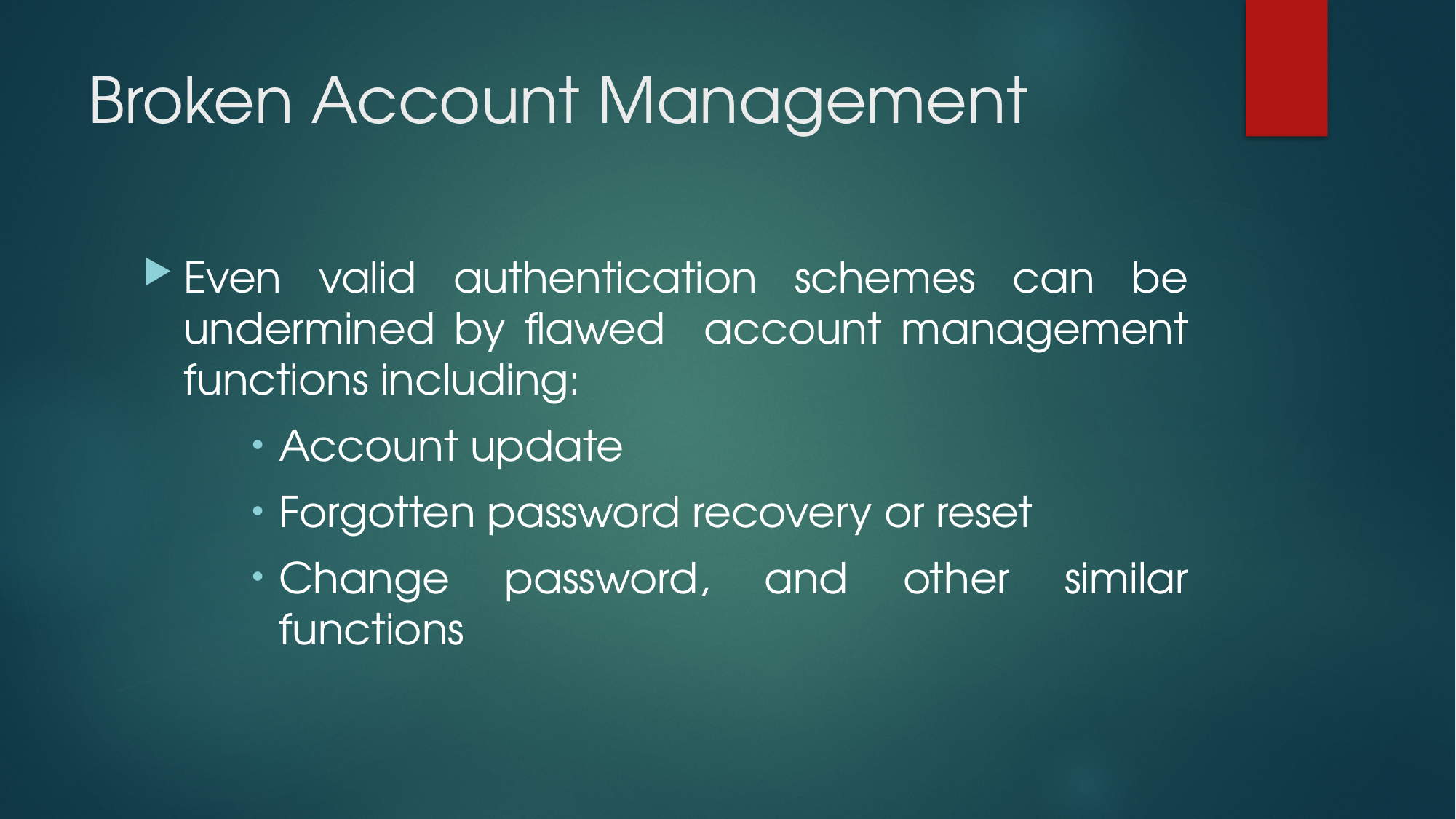

# Broken Account Management
Even valid authentication schemes can be undermined by flawed  account management functions including:
Account update
Forgotten password recovery or reset
Change password, and other similar functions